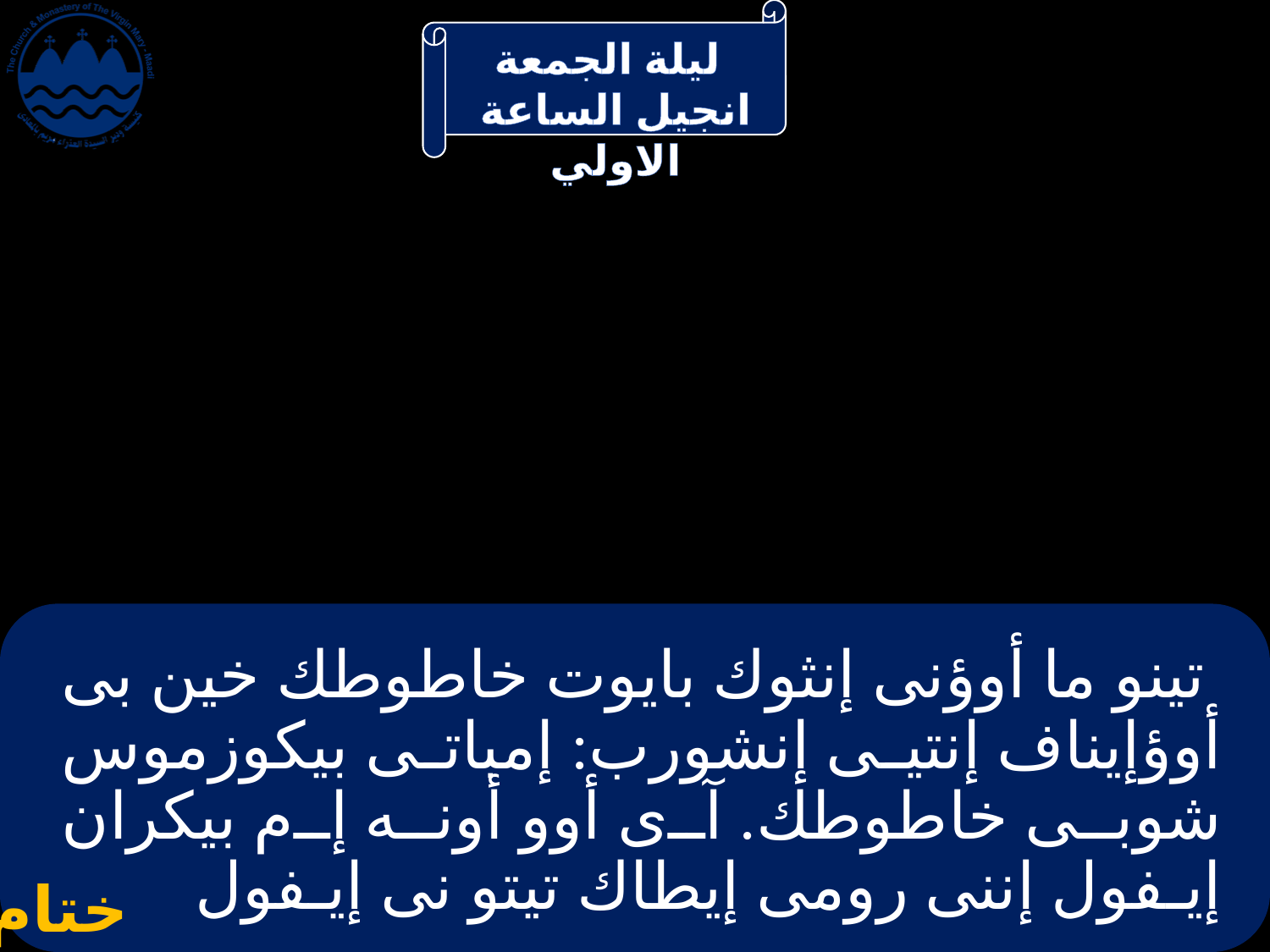

# تينو ما أوؤنى إنثوك بايوت خاطوطك خين بى أوؤإيناف إنتيى إنشورب: إمباتى بيكوزموس شوبى خاطوطك. آى أوو أونه إم بيكران إيـفول إننى رومى إيطاك تيتو نى إيـفول
ختام